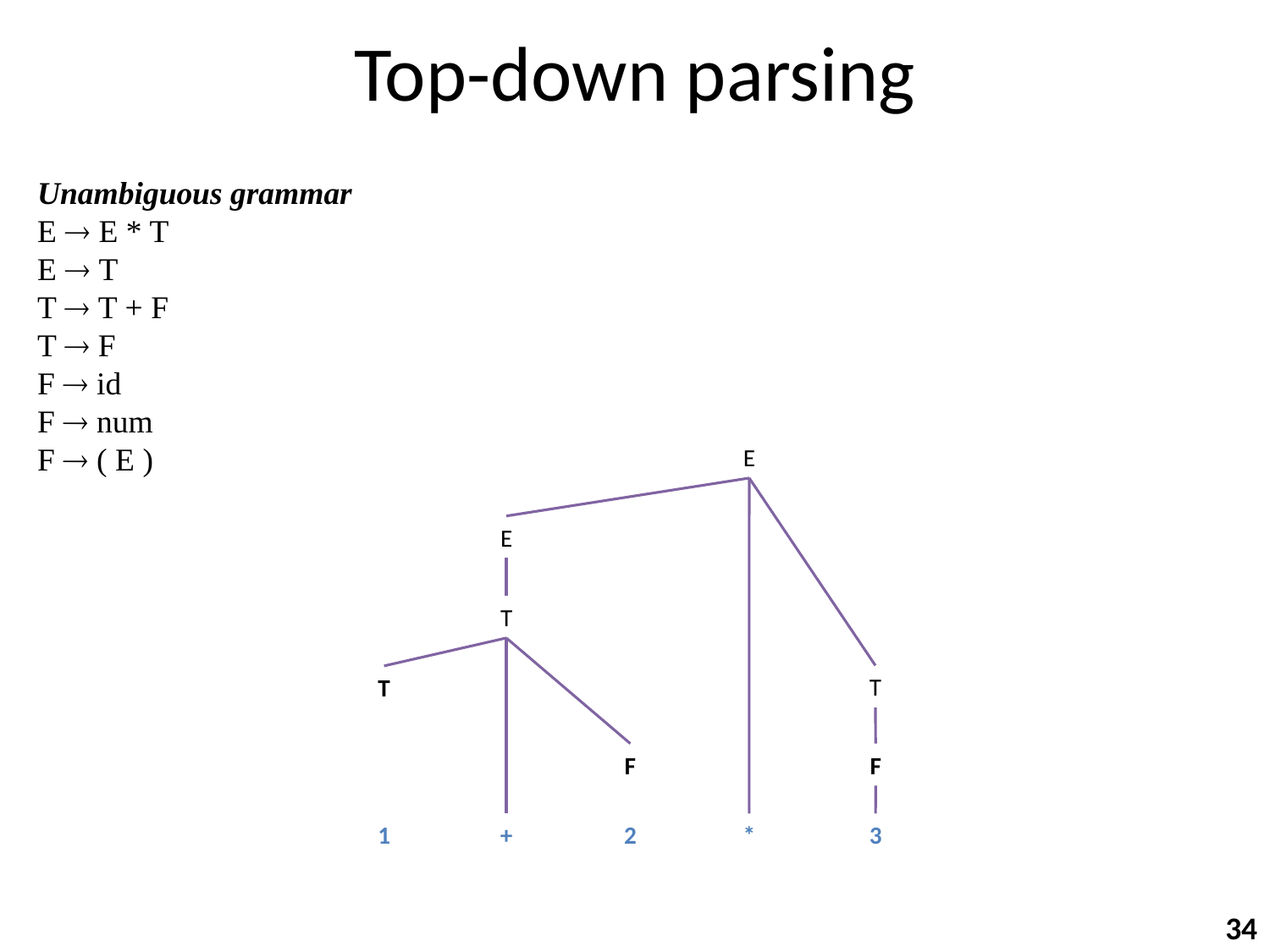

# Top-down parsing
Unambiguous grammar
E → E * T
E → T
T → T + F
T → F
F → id
F → num
F → ( E )
E
E
T
T
T
F
F
1
+
2
*
3
34